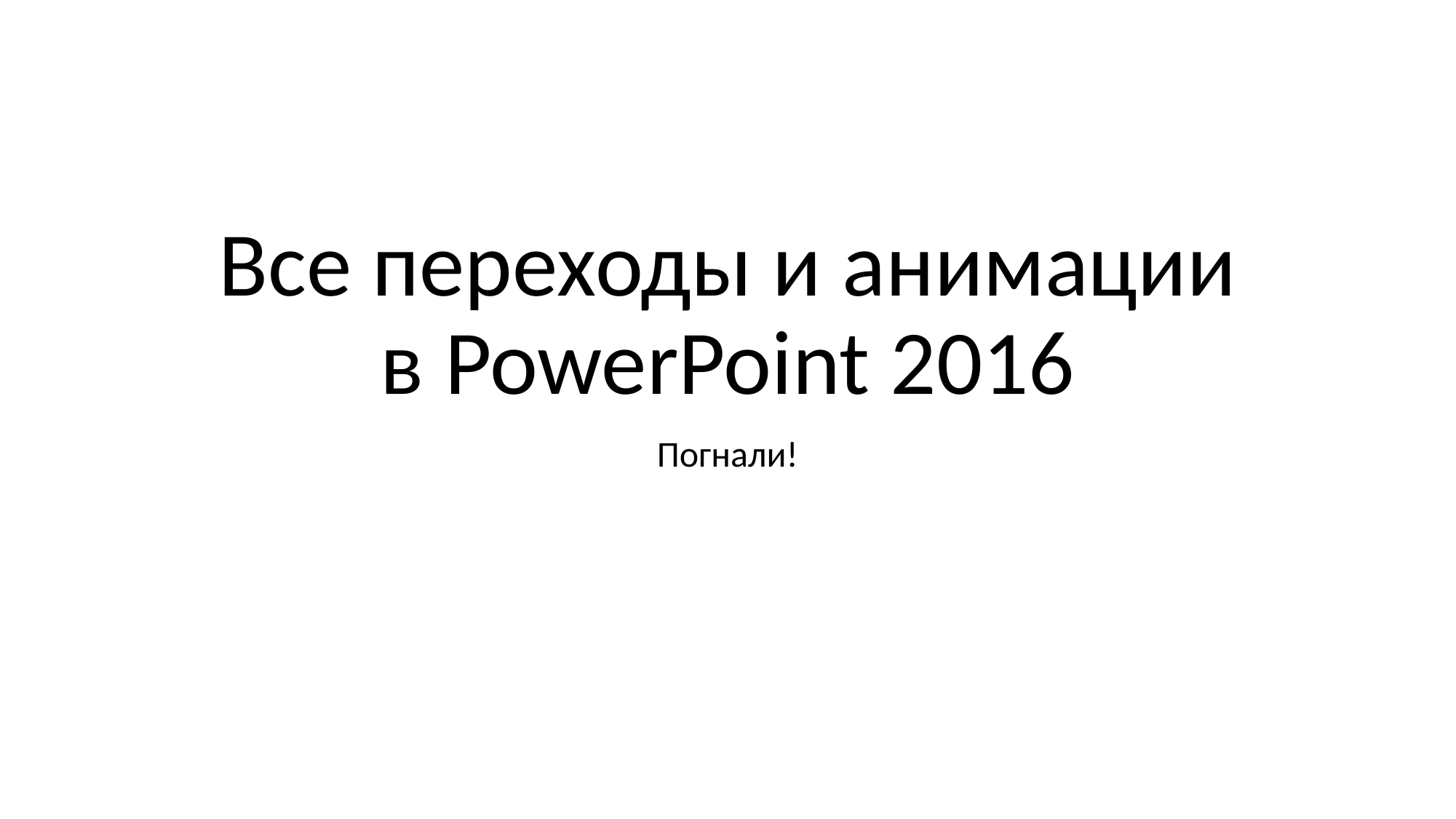

# Все переходы и анимации в PowerPoint 2016
Погнали!